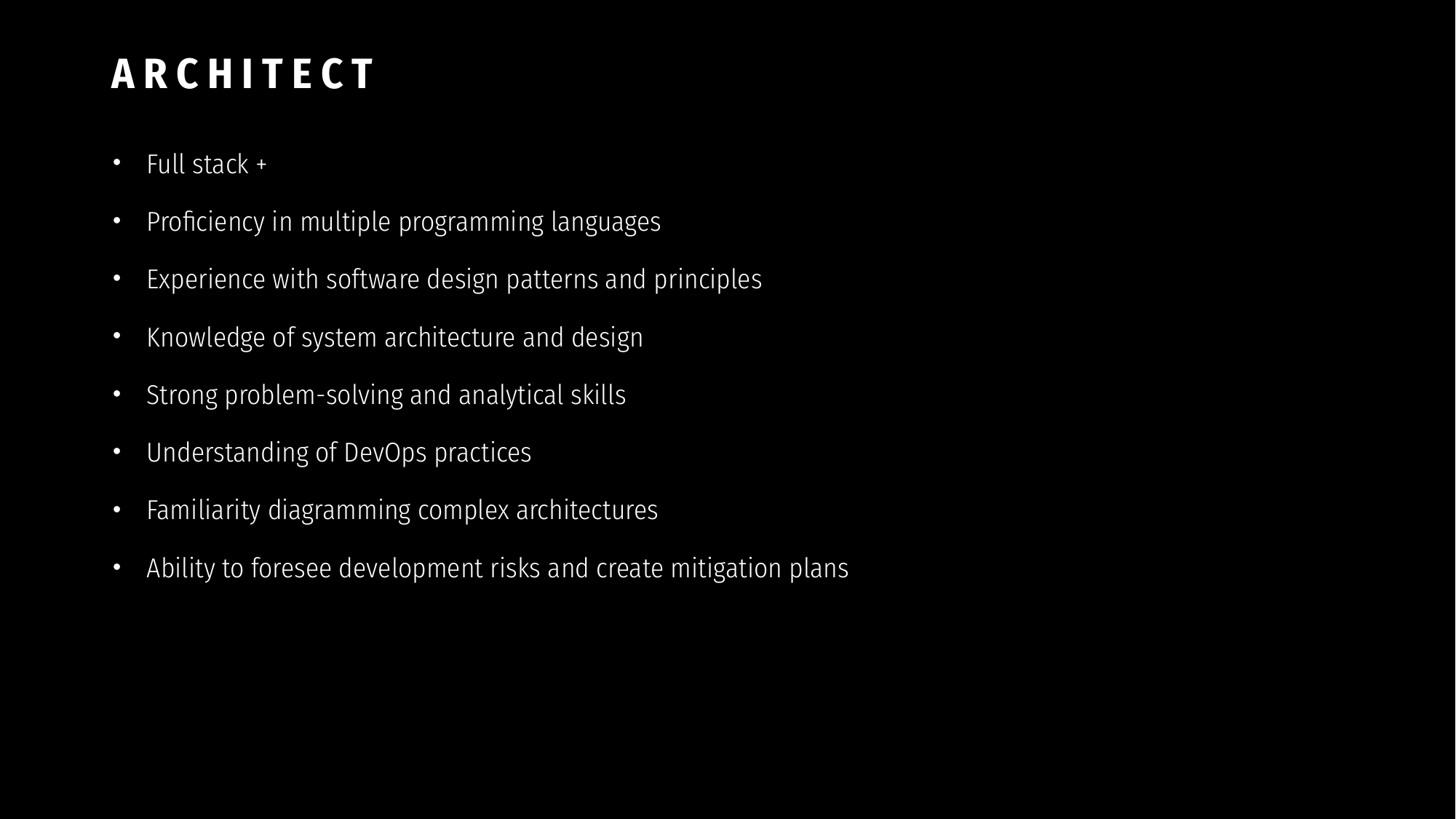

# Architect
Full stack +
Proficiency in multiple programming languages
Experience with software design patterns and principles
Knowledge of system architecture and design
Strong problem-solving and analytical skills
Understanding of DevOps practices
Familiarity diagramming complex architectures
Ability to foresee development risks and create mitigation plans